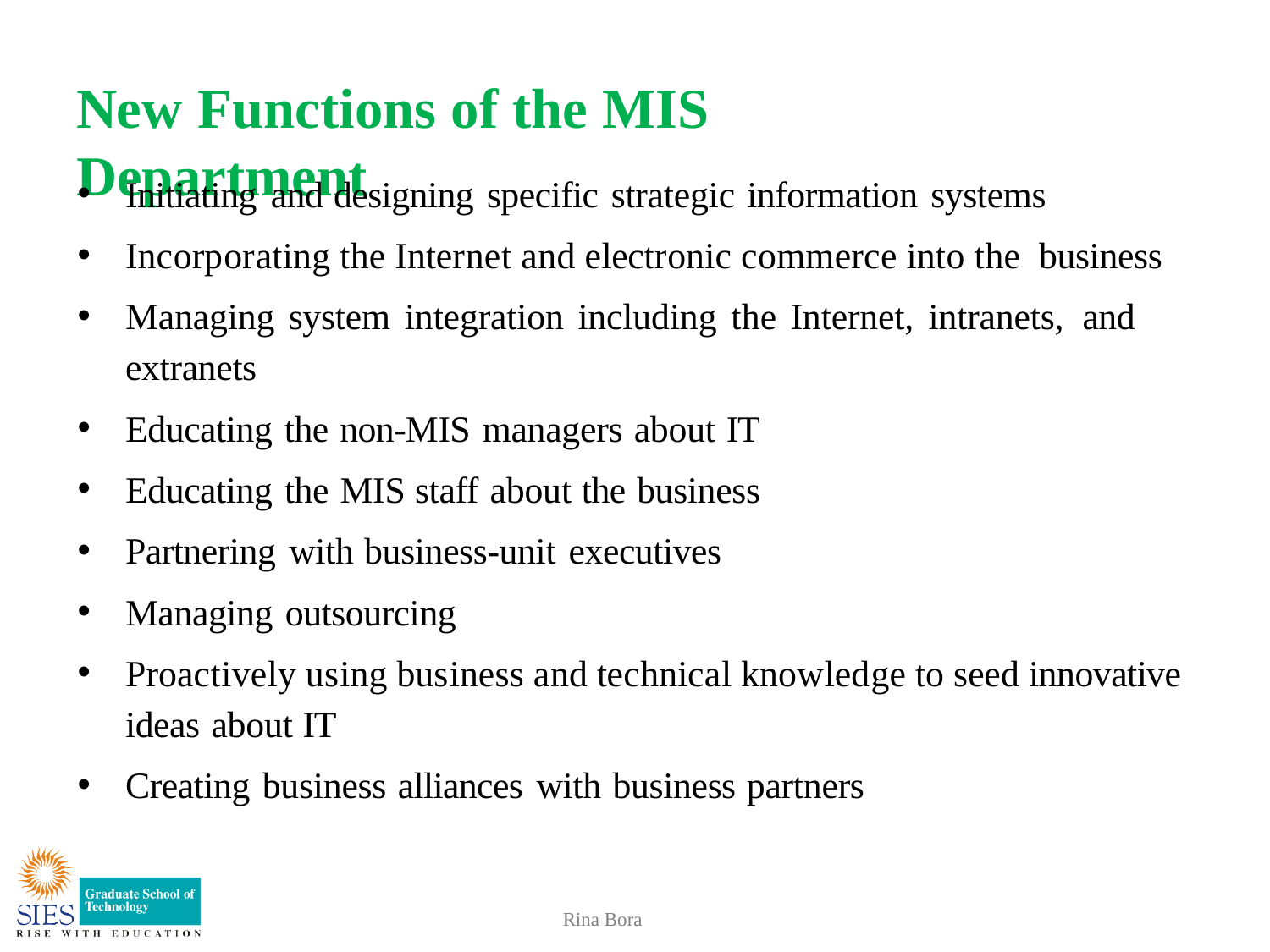

# New Functions of the MIS Department
Initiating and designing specific strategic information systems
Incorporating the Internet and electronic commerce into the  business
Managing system integration including the Internet, intranets,  and extranets
Educating the non-MIS managers about IT
Educating the MIS staff about the business
Partnering with business-unit executives
Managing outsourcing
Proactively using business and technical knowledge to seed innovative ideas about IT
Creating business alliances with business partners